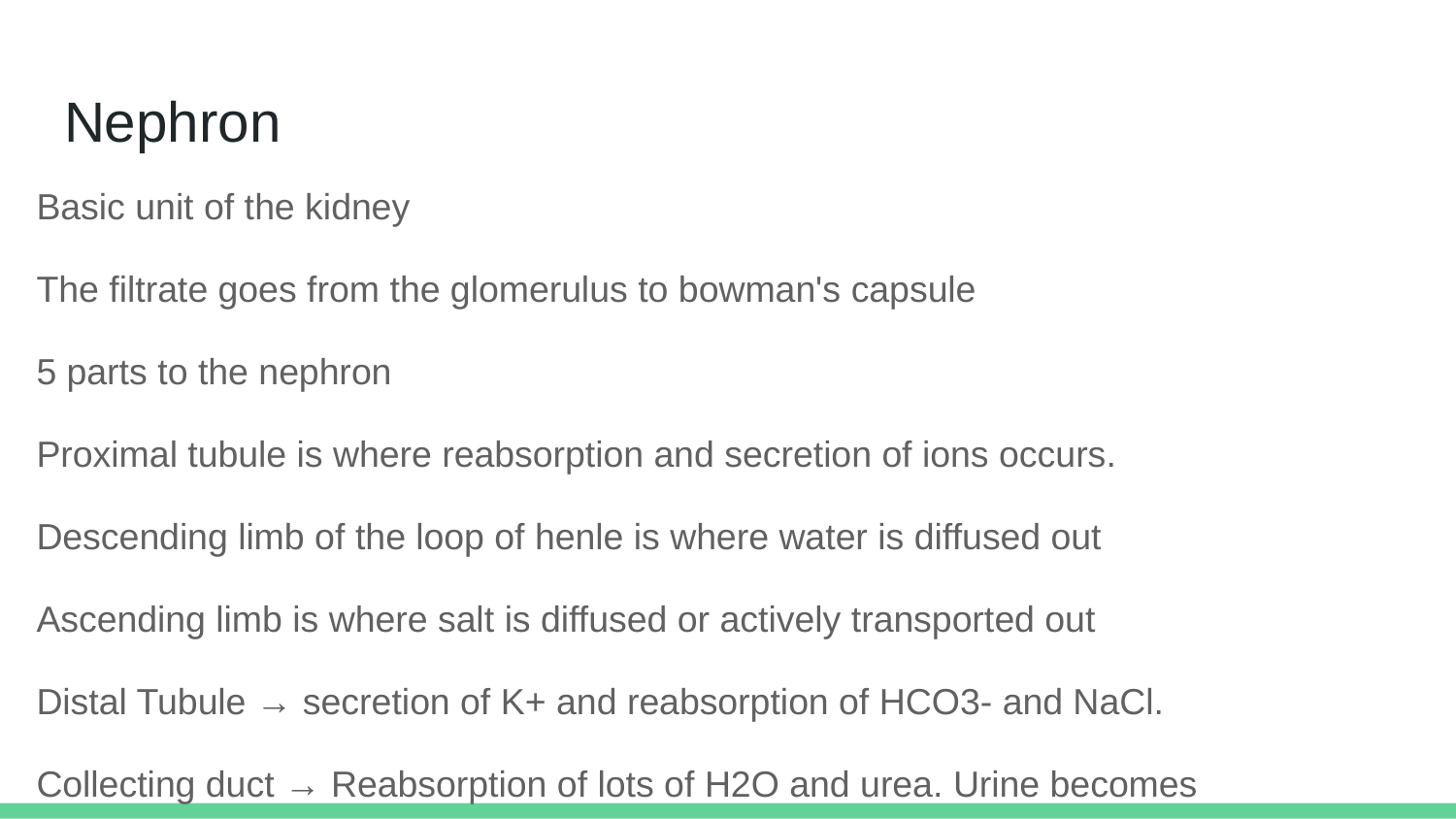

# Nephron
Basic unit of the kidney
The filtrate goes from the glomerulus to bowman's capsule
5 parts to the nephron
Proximal tubule is where reabsorption and secretion of ions occurs.
Descending limb of the loop of henle is where water is diffused out
Ascending limb is where salt is diffused or actively transported out
Distal Tubule → secretion of K+ and reabsorption of HCO3- and NaCl.
Collecting duct → Reabsorption of lots of H2O and urea. Urine becomes concentrated